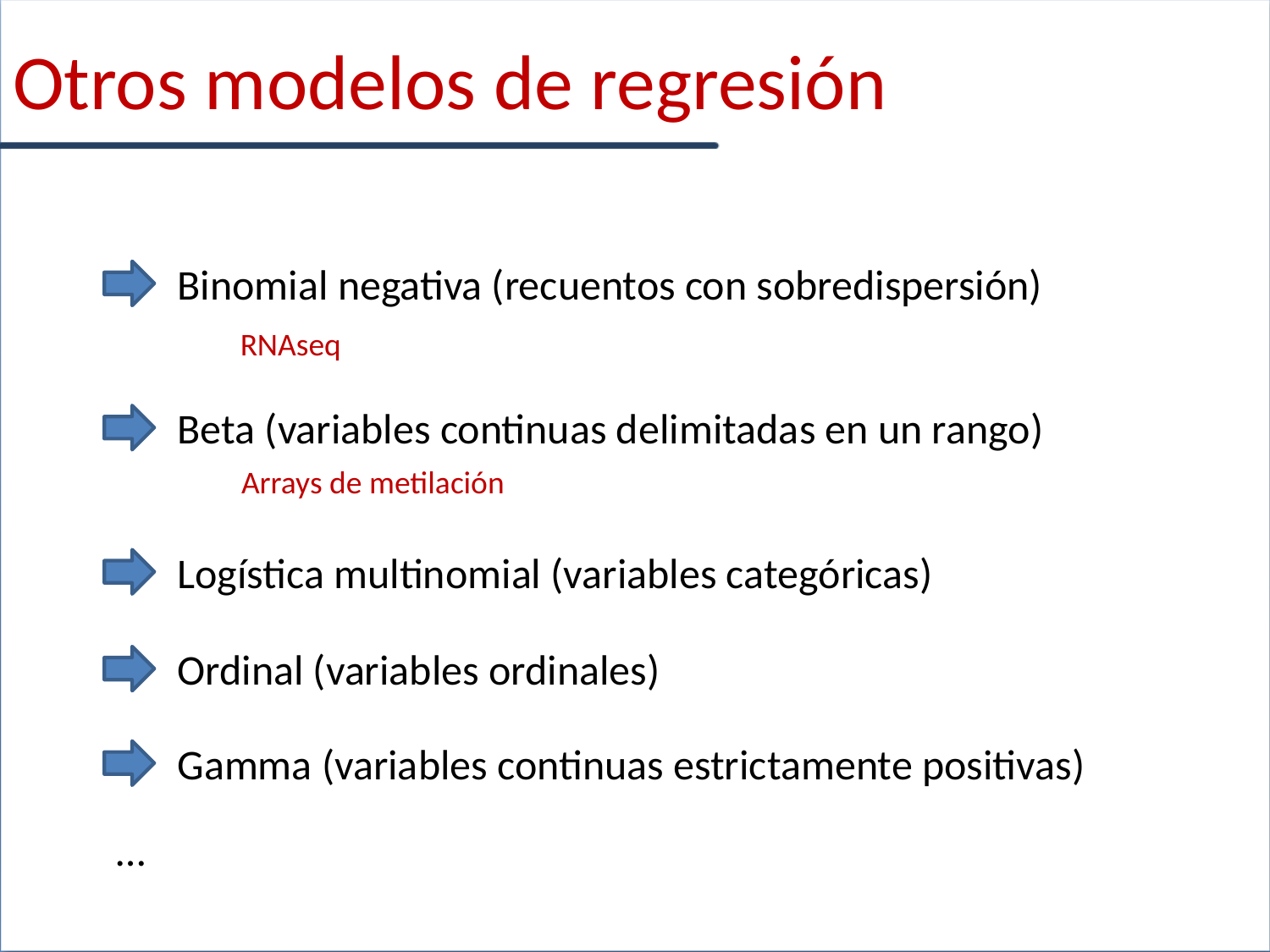

Otros modelos de regresión
Binomial negativa (recuentos con sobredispersión)

RNAseq
Beta (variables continuas delimitadas en un rango)

Arrays de metilación
Logística multinomial (variables categóricas)

Ordinal (variables ordinales)

Gamma (variables continuas estrictamente positivas)

…